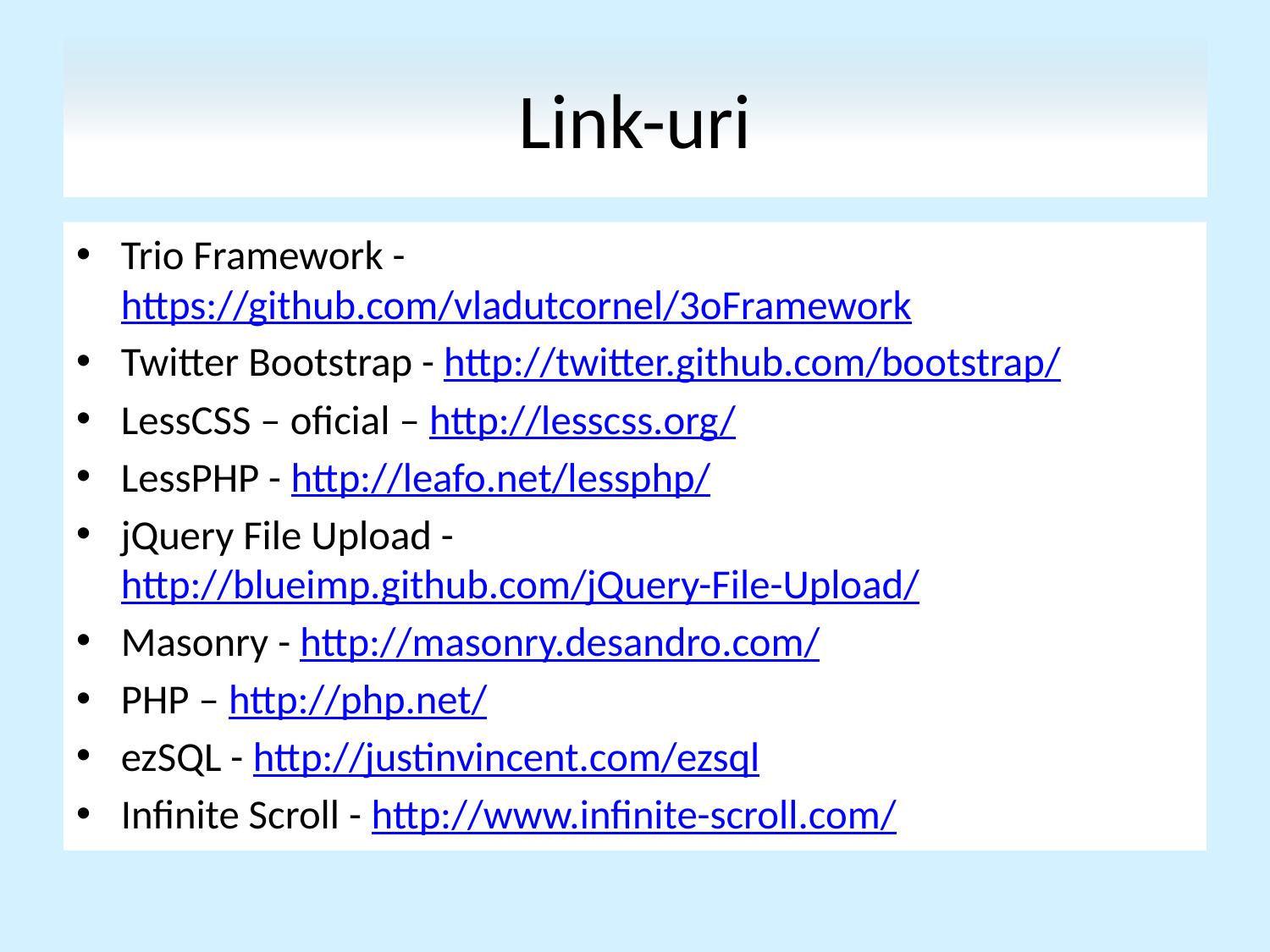

# Link-uri
Trio Framework - https://github.com/vladutcornel/3oFramework
Twitter Bootstrap - http://twitter.github.com/bootstrap/
LessCSS – oficial – http://lesscss.org/
LessPHP - http://leafo.net/lessphp/
jQuery File Upload - http://blueimp.github.com/jQuery-File-Upload/
Masonry - http://masonry.desandro.com/
PHP – http://php.net/
ezSQL - http://justinvincent.com/ezsql
Infinite Scroll - http://www.infinite-scroll.com/